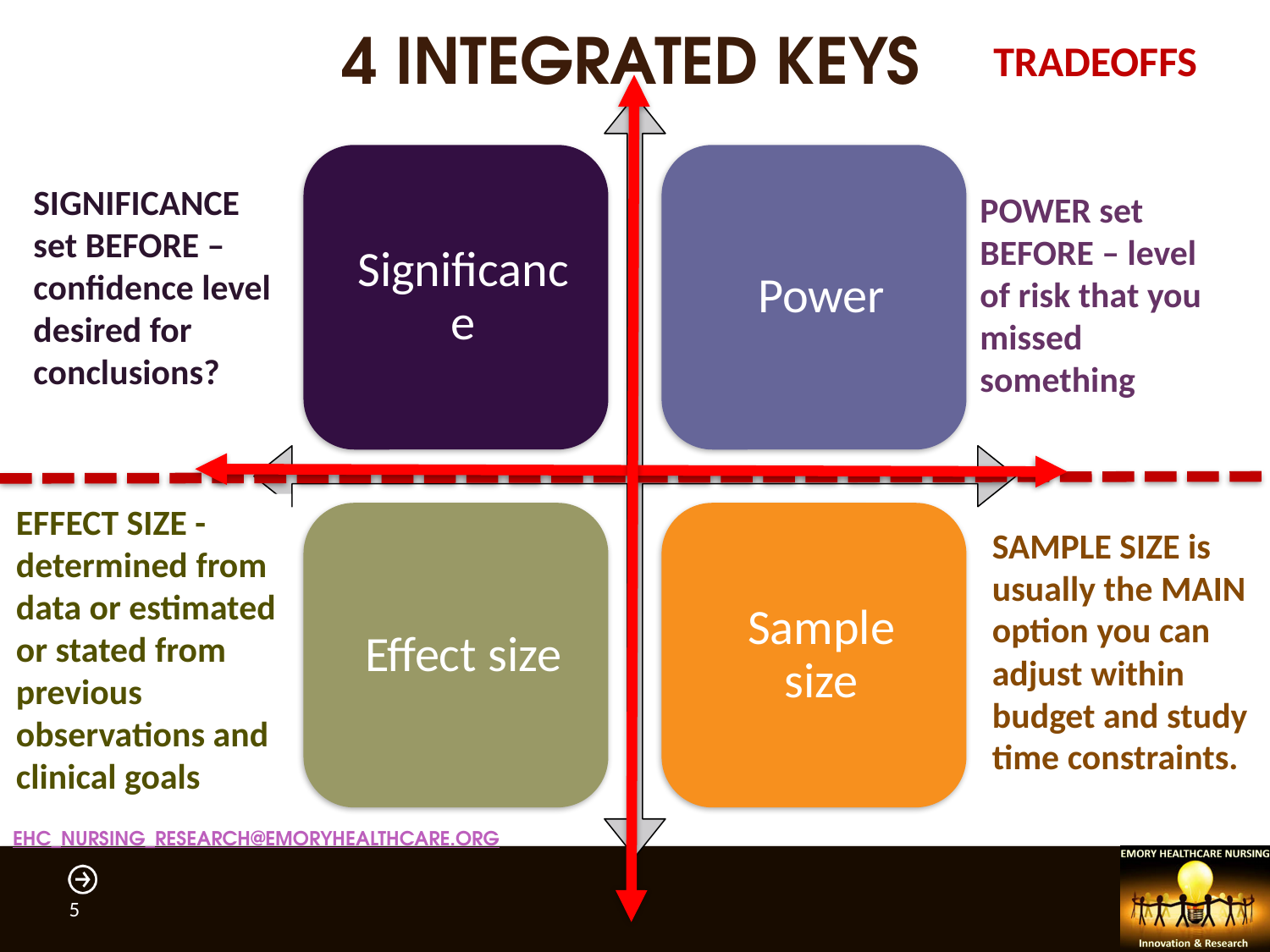

# 4 integrated keys
TRADEOFFS
Significance
Power
Effect size
Sample size
SIGNIFICANCE set BEFORE – confidence level desired for conclusions?
POWER set BEFORE – level of risk that you missed something
EFFECT SIZE - determined from data or estimated or stated from previous observations and clinical goals
SAMPLE SIZE is usually the MAIN option you can adjust within budget and study time constraints.
5